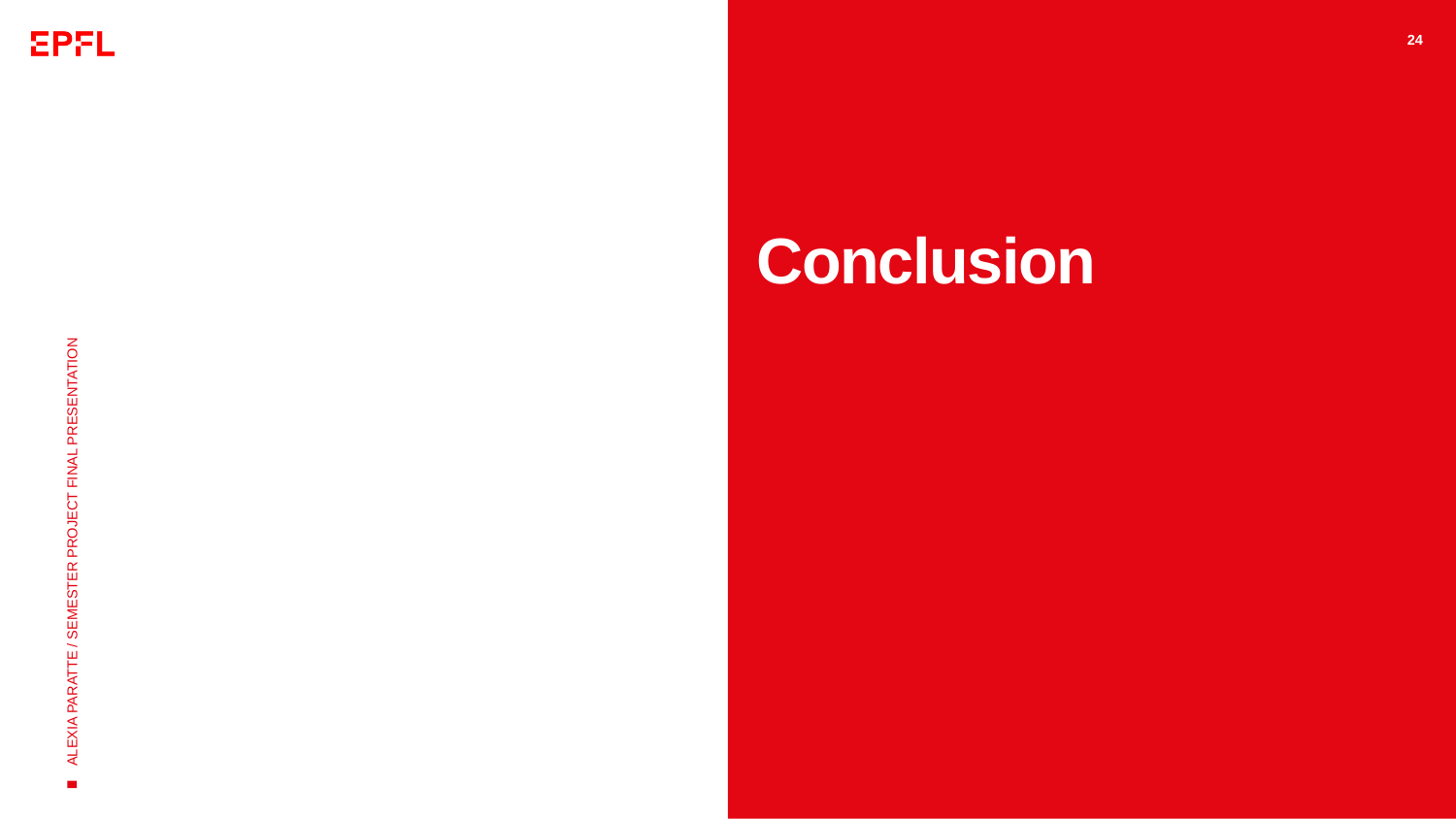

24
# Conclusion
ALEXIA PARATTE / SEMESTER PROJECT FINAL PRESENTATION